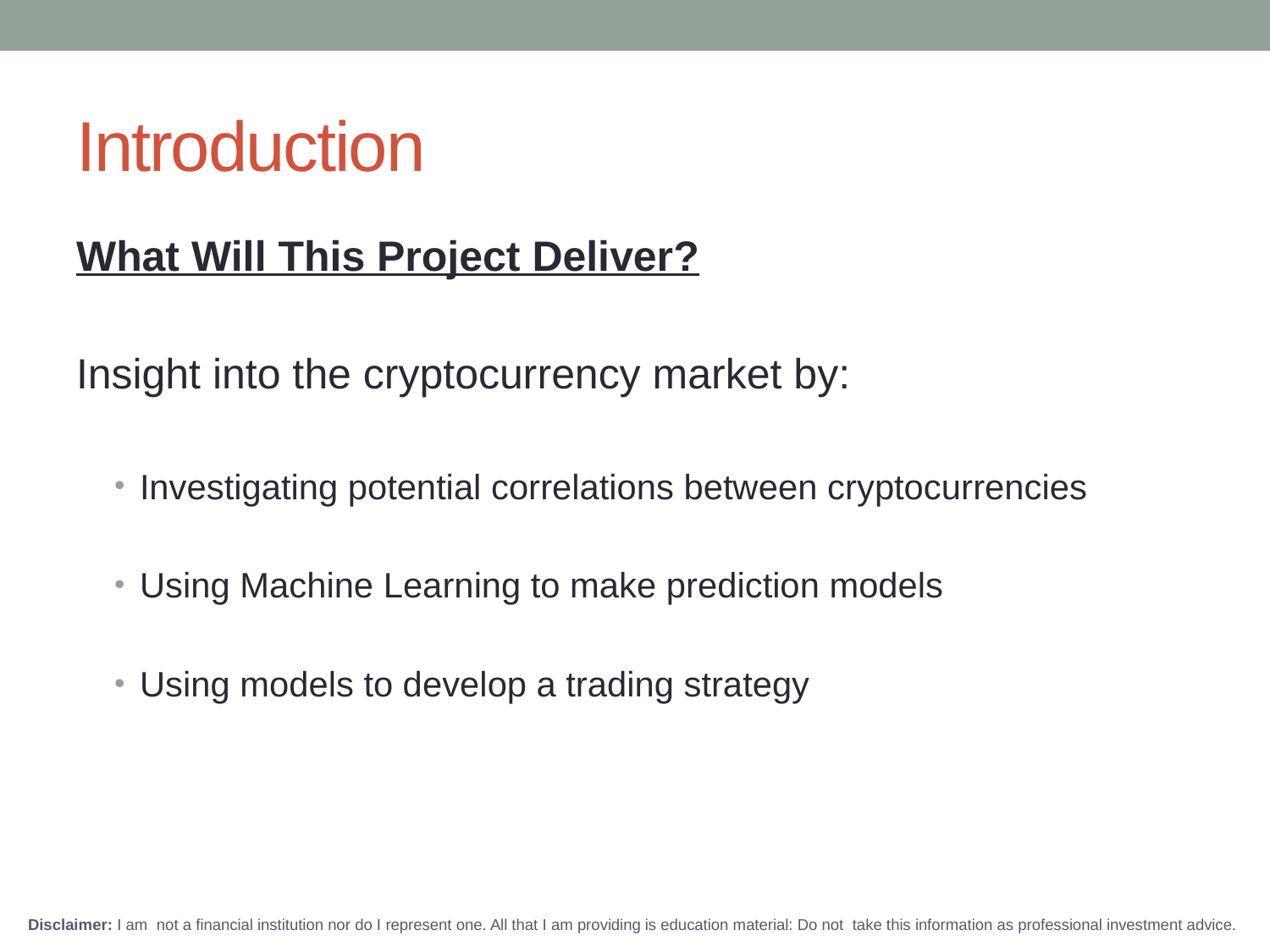

# Introduction
What Will This Project Deliver?

Insight into the cryptocurrency market by:

Investigating potential correlations between cryptocurrencies

Using Machine Learning to make prediction models

Using models to develop a trading strategy

Disclaimer: I am  not a financial institution nor do I represent one. All that I am providing is education material: Do not  take this information as professional investment advice.